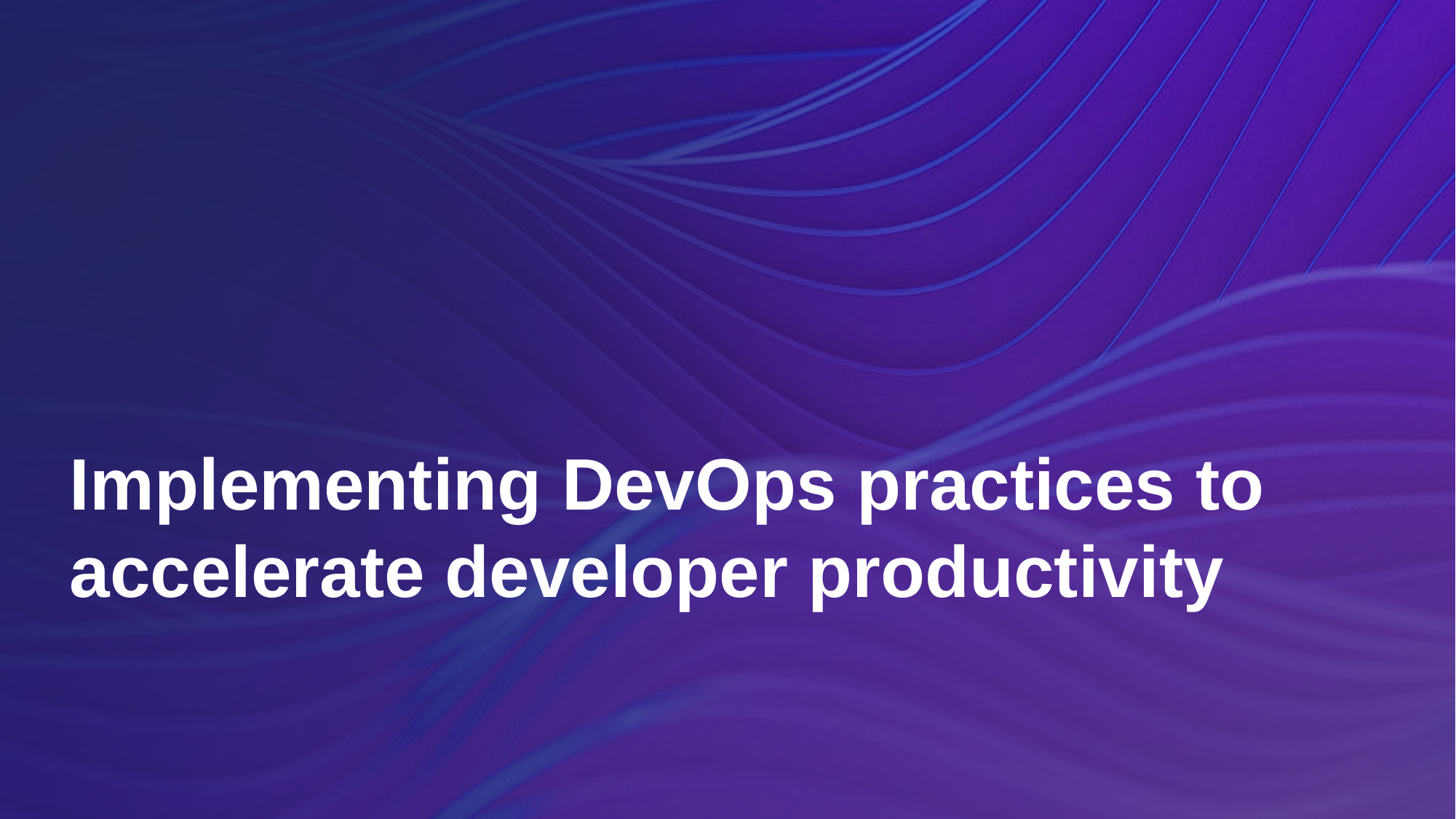

Implementing DevOps practices to accelerate developer productivity